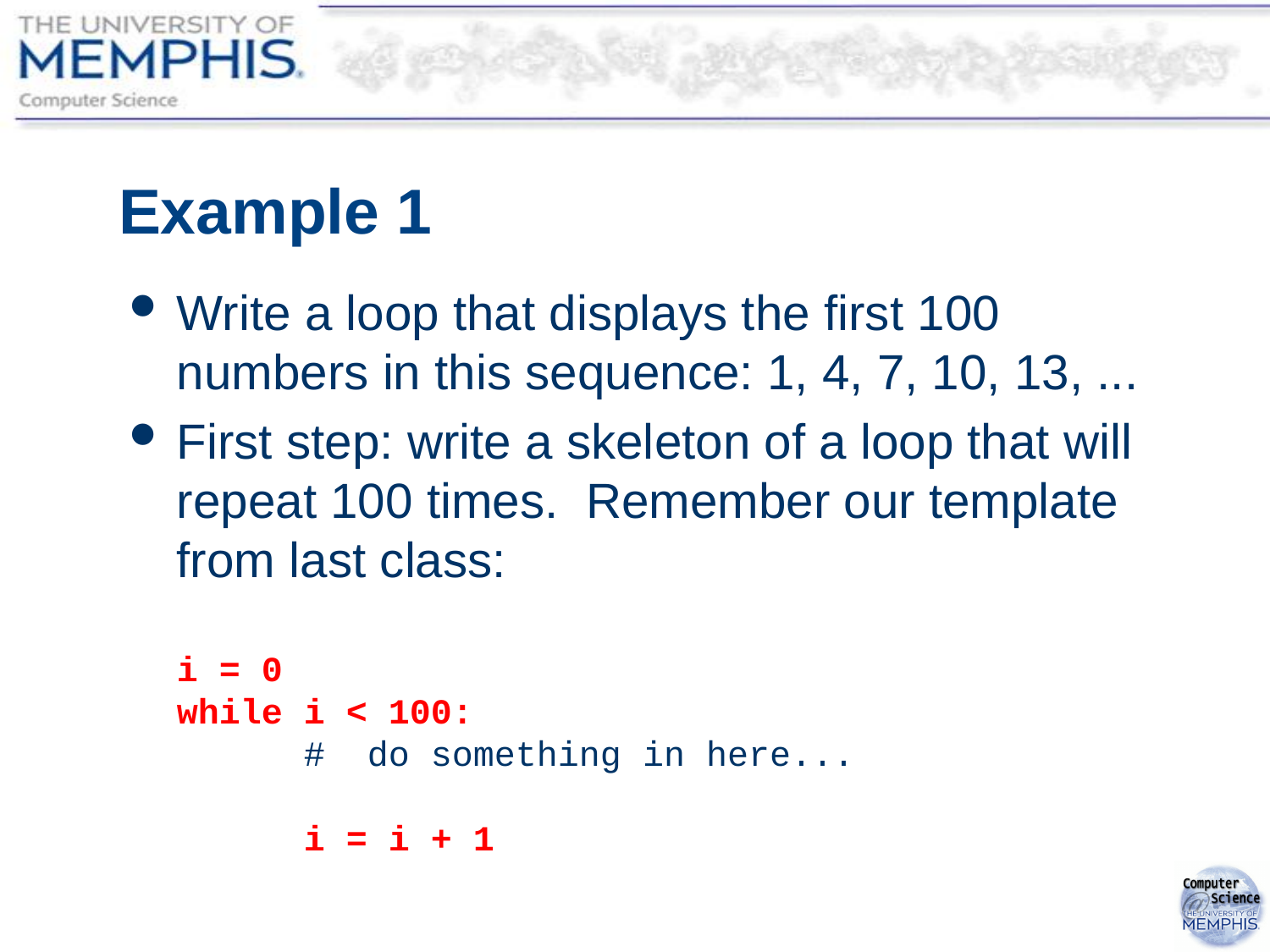

# Example 1
Write a loop that displays the first 100 numbers in this sequence: 1, 4, 7, 10, 13, ...
First step: write a skeleton of a loop that will repeat 100 times.  Remember our template from last class:
i = 0
while i < 100:
	#  do something in here...
	i = i + 1